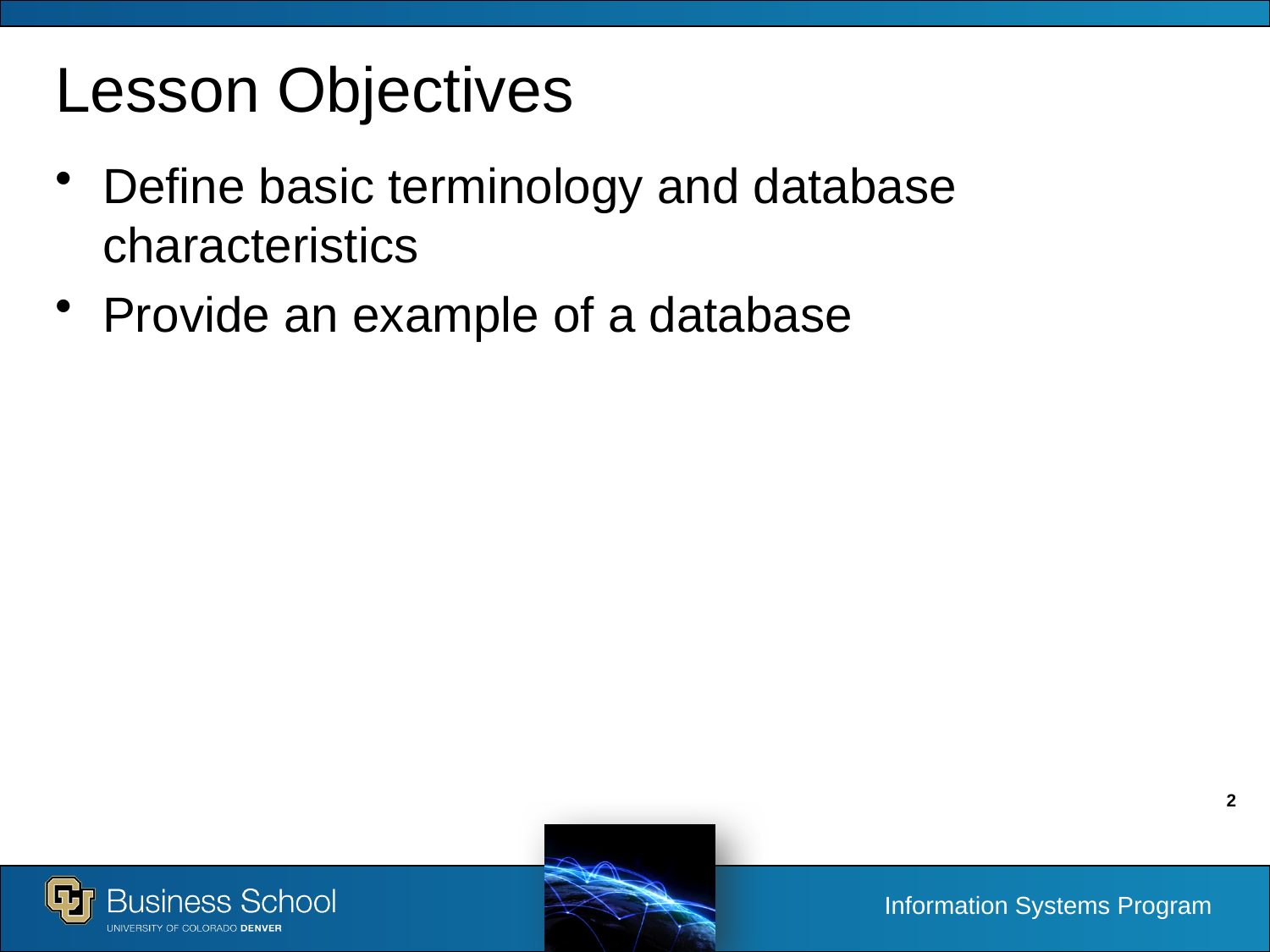

# Lesson Objectives
Define basic terminology and database characteristics
Provide an example of a database